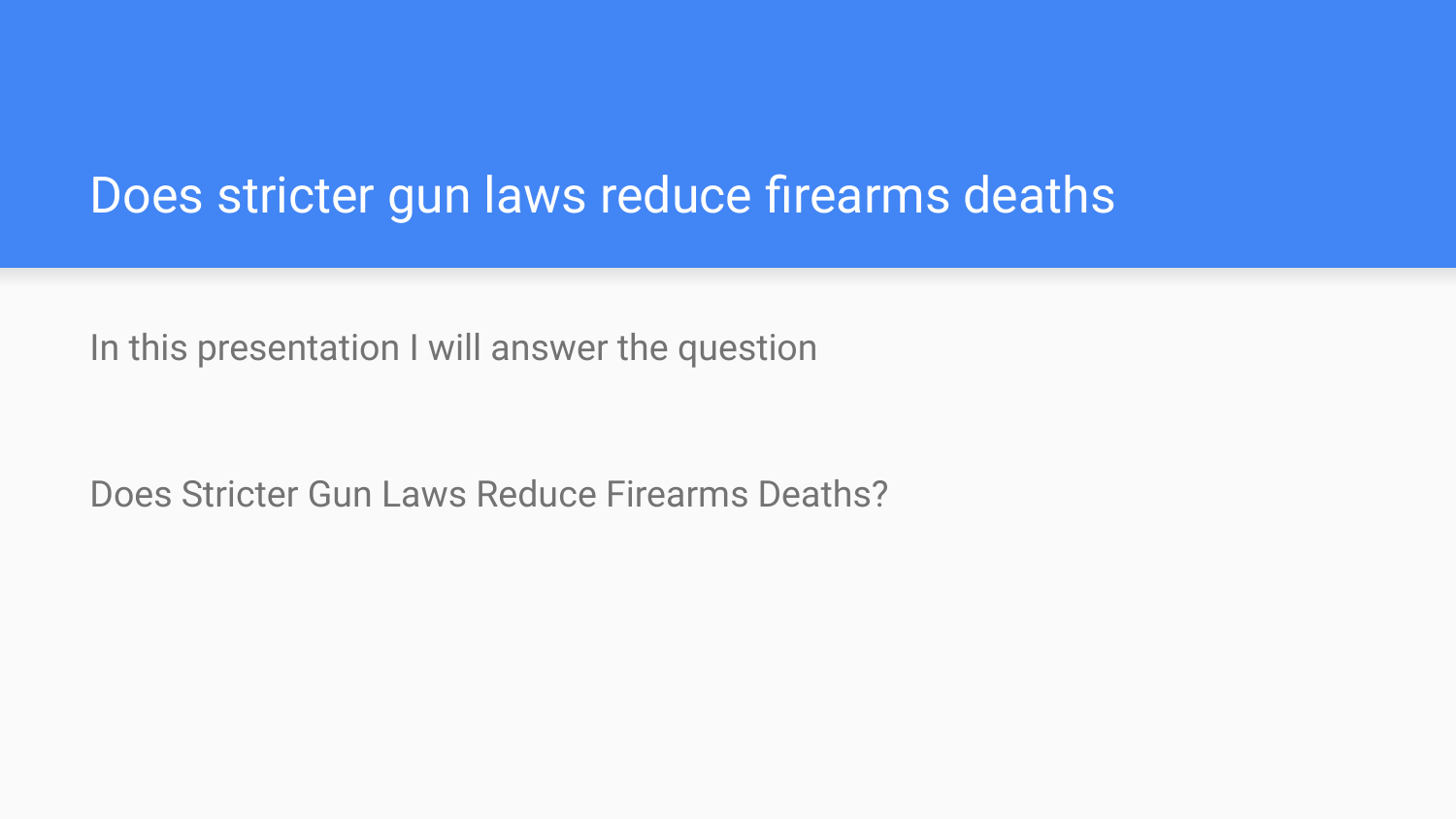

# Does stricter gun laws reduce firearms deaths
In this presentation I will answer the question

Does Stricter Gun Laws Reduce Firearms Deaths?